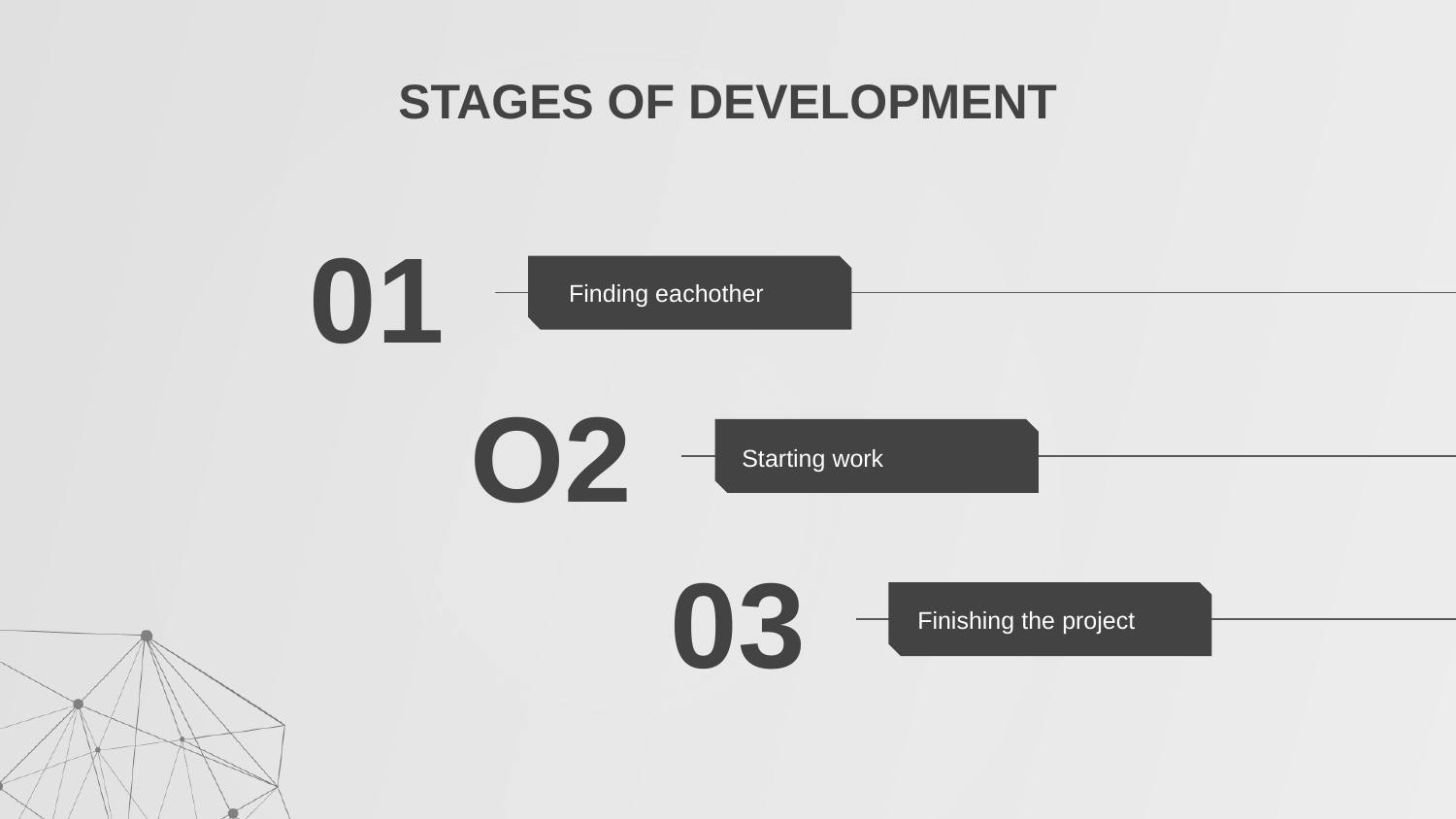

# STAGES OF DEVELOPMENT
01

Finding eachother
O2

Starting work
03

Finishing the project